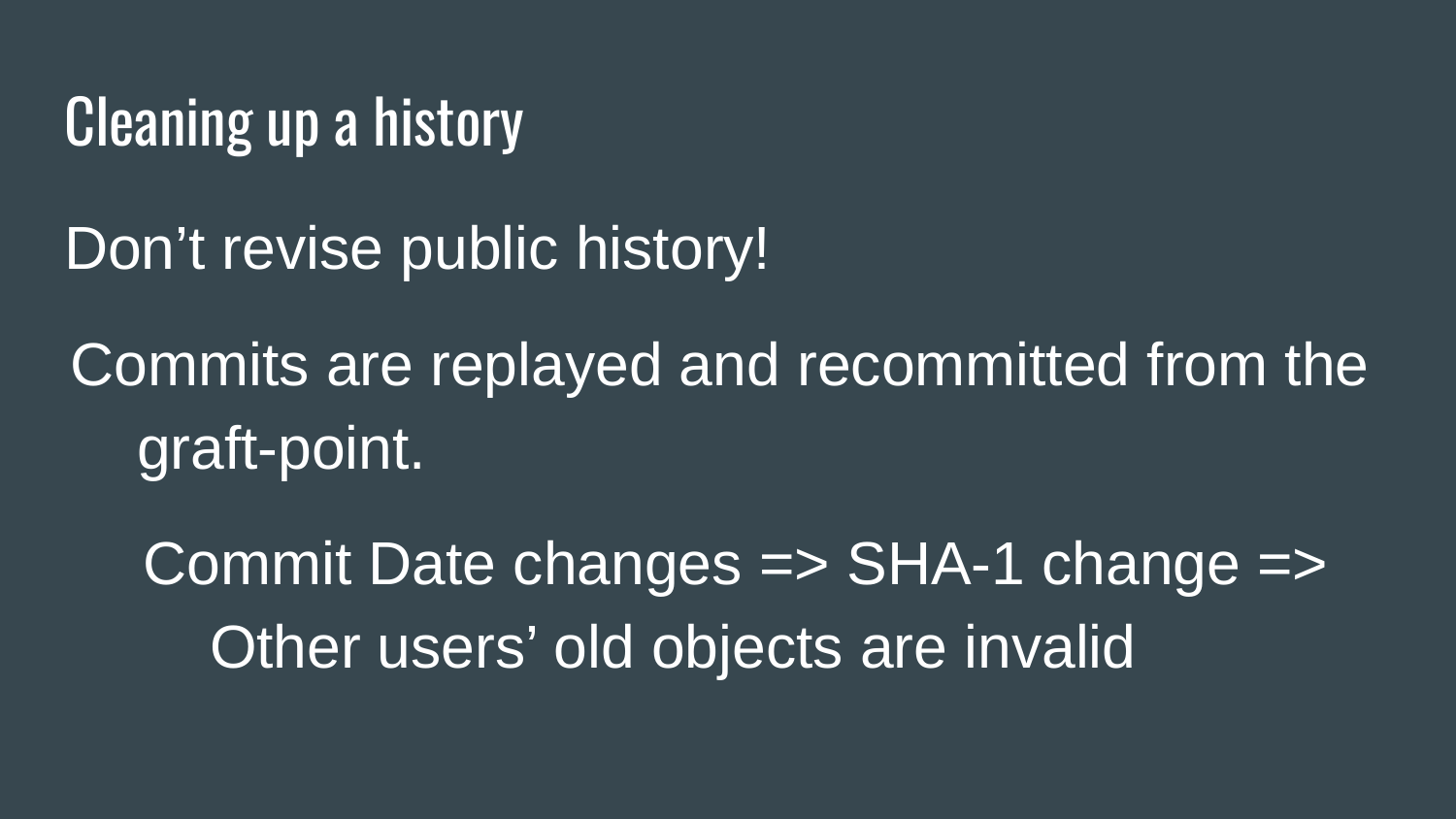

# Cleaning up a history
Don’t revise public history!
Commits are replayed and recommitted from the graft-point.
Commit Date changes => SHA-1 change =>  Other users’ old objects are invalid